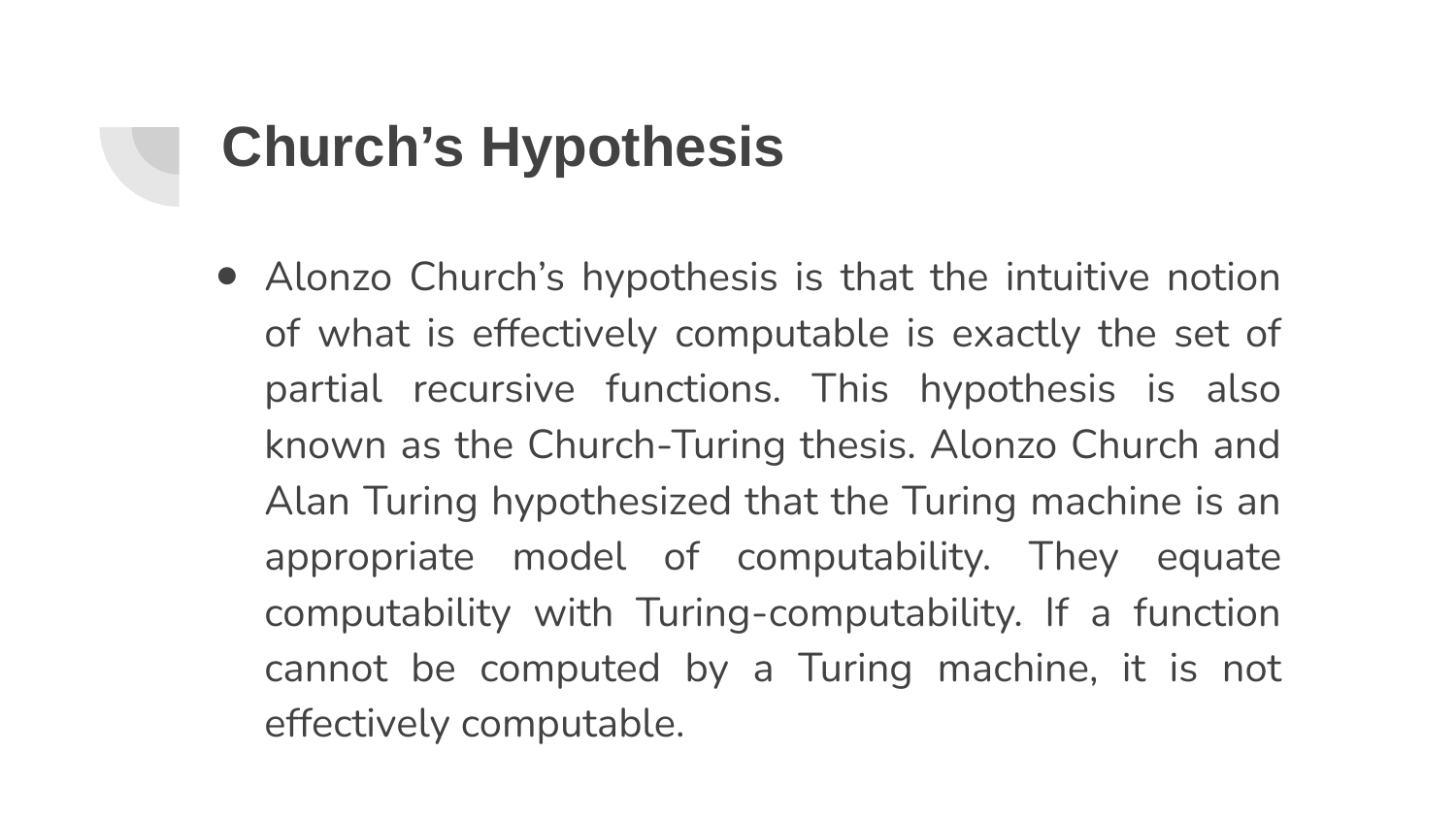

# Church’s Hypothesis
Alonzo Church’s hypothesis is that the intuitive notion of what is effectively computable is exactly the set of partial recursive functions. This hypothesis is also known as the Church-Turing thesis. Alonzo Church and Alan Turing hypothesized that the Turing machine is an appropriate model of computability. They equate computability with Turing-computability. If a function cannot be computed by a Turing machine, it is not effectively computable.